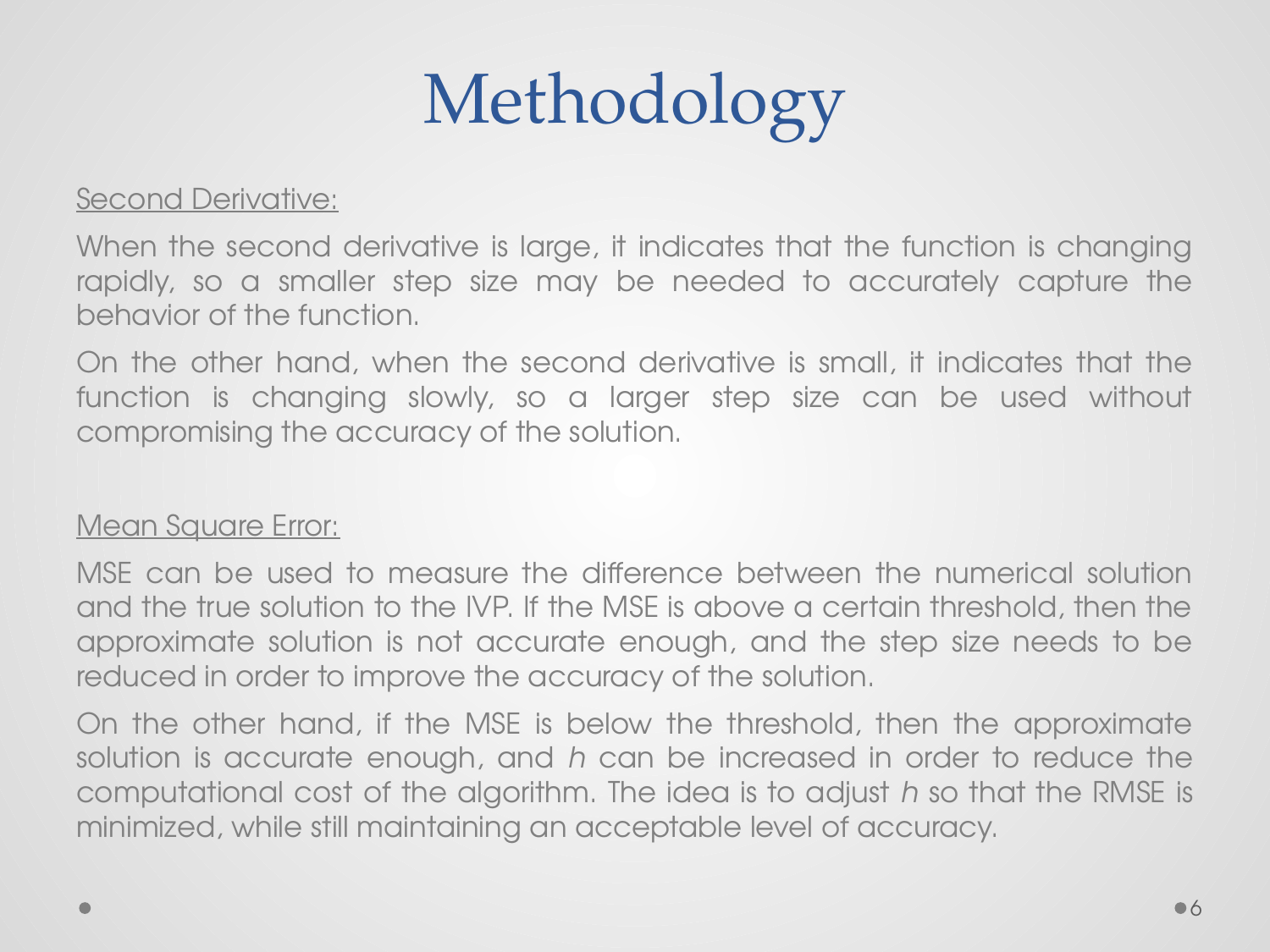

# Methodology
Second Derivative:
When the second derivative is large, it indicates that the function is changing rapidly, so a smaller step size may be needed to accurately capture the behavior of the function.
On the other hand, when the second derivative is small, it indicates that the function is changing slowly, so a larger step size can be used without compromising the accuracy of the solution.

Mean Square Error:
MSE can be used to measure the difference between the numerical solution and the true solution to the IVP. If the MSE is above a certain threshold, then the approximate solution is not accurate enough, and the step size needs to be reduced in order to improve the accuracy of the solution.
On the other hand, if the MSE is below the threshold, then the approximate solution is accurate enough, and h can be increased in order to reduce the computational cost of the algorithm. The idea is to adjust h so that the RMSE is minimized, while still maintaining an acceptable level of accuracy.

6